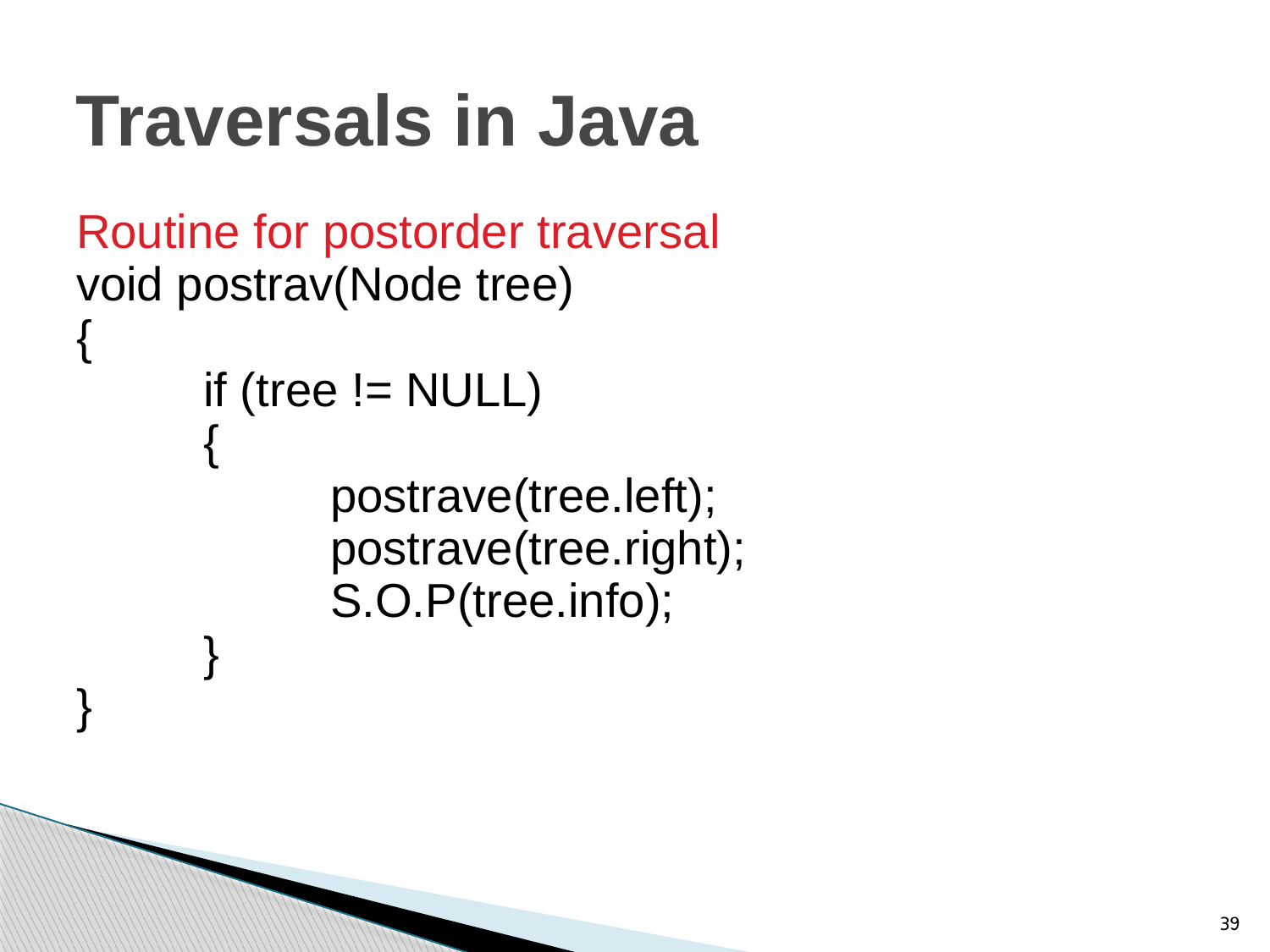

# Traversals in Java
Routine for postorder traversal
void postrav(Node tree)
{
	if (tree != NULL)
	{
		postrave(tree.left);
		postrave(tree.right);
		S.O.P(tree.info);
	}
}
39